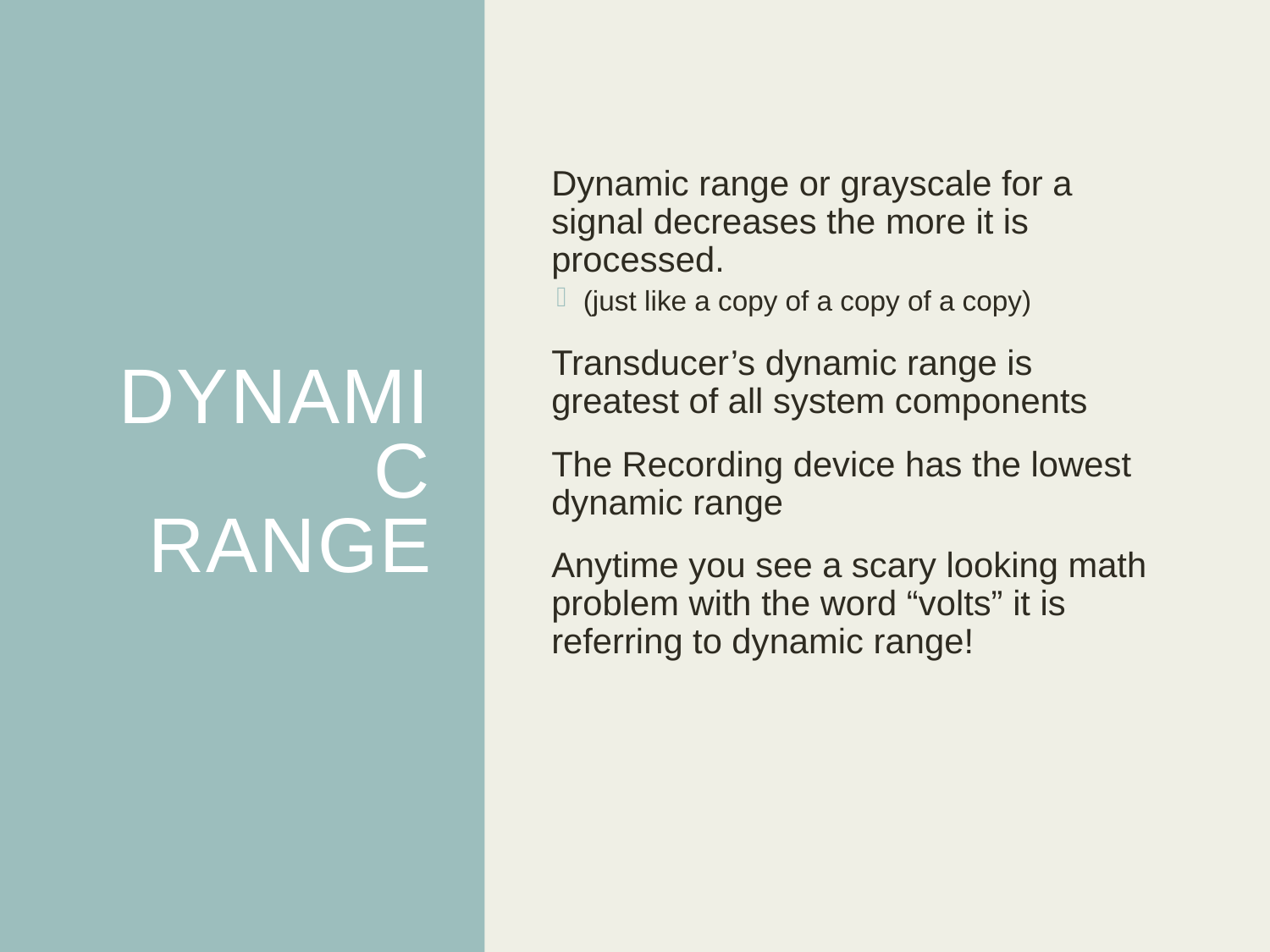

# Dynamic Range
Dynamic range or grayscale for a signal decreases the more it is processed.
 (just like a copy of a copy of a copy)
Transducer’s dynamic range is greatest of all system components
The Recording device has the lowest dynamic range
Anytime you see a scary looking math problem with the word “volts” it is referring to dynamic range!